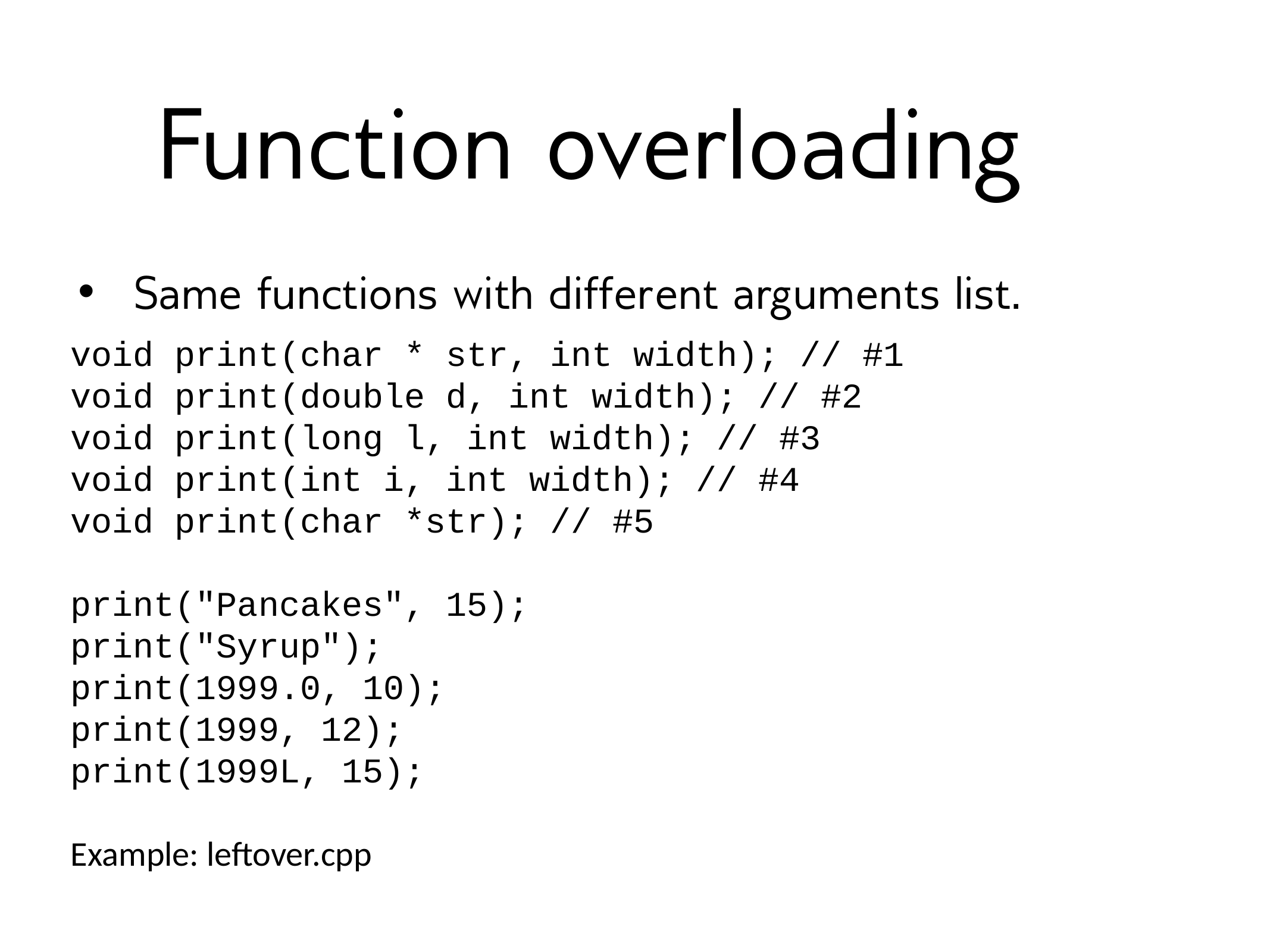

# Function overloading
Same functions with different arguments list.
void print(char * str, int width); // #1
void print(double d, int width); // #2
void print(long l, int width); // #3
void print(int i, int width); // #4
void print(char *str); // #5

print("Pancakes", 15);
print("Syrup");
print(1999.0, 10);
print(1999, 12);
print(1999L, 15);

Example: leftover.cpp